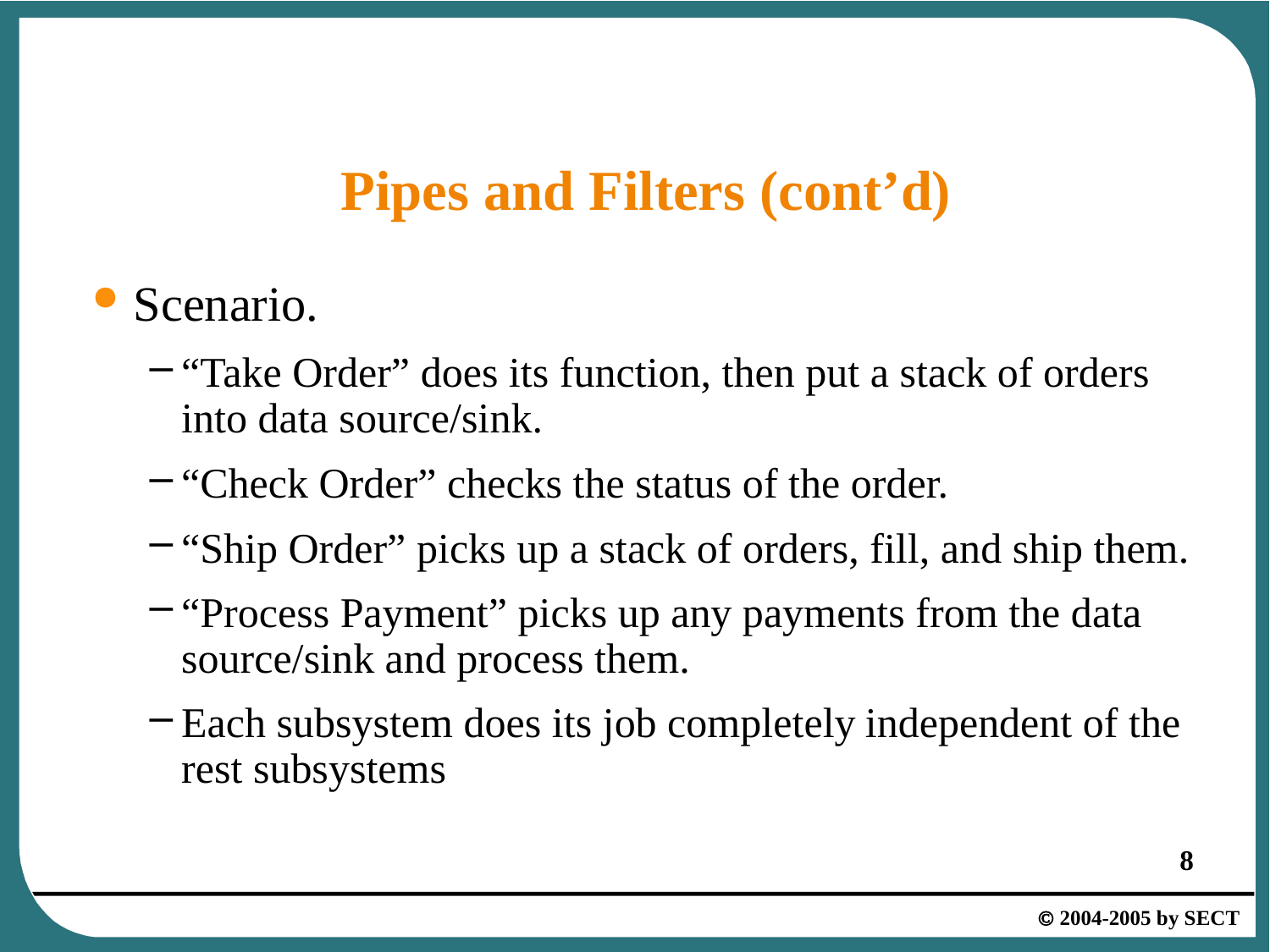

# Pipes and Filters (cont’d)
Scenario.
“Take Order” does its function, then put a stack of orders into data source/sink.
“Check Order” checks the status of the order.
“Ship Order” picks up a stack of orders, fill, and ship them.
“Process Payment” picks up any payments from the data source/sink and process them.
Each subsystem does its job completely independent of the rest subsystems